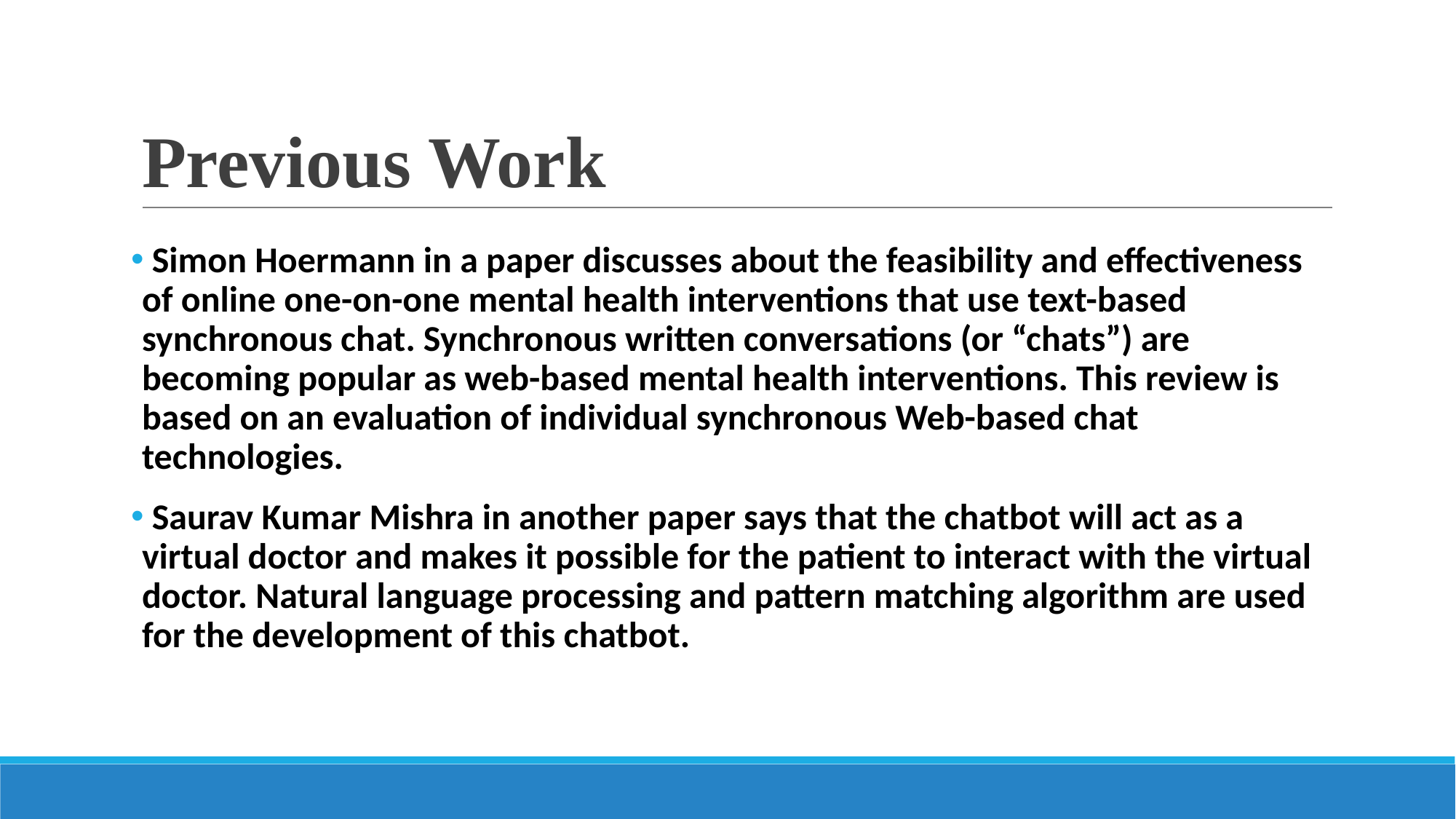

# Previous Work
 Simon Hoermann in a paper discusses about the feasibility and effectiveness of online one-on-one mental health interventions that use text-based synchronous chat. Synchronous written conversations (or “chats”) are becoming popular as web-based mental health interventions. This review is based on an evaluation of individual synchronous Web-based chat technologies.
 Saurav Kumar Mishra in another paper says that the chatbot will act as a virtual doctor and makes it possible for the patient to interact with the virtual doctor. Natural language processing and pattern matching algorithm are used for the development of this chatbot.